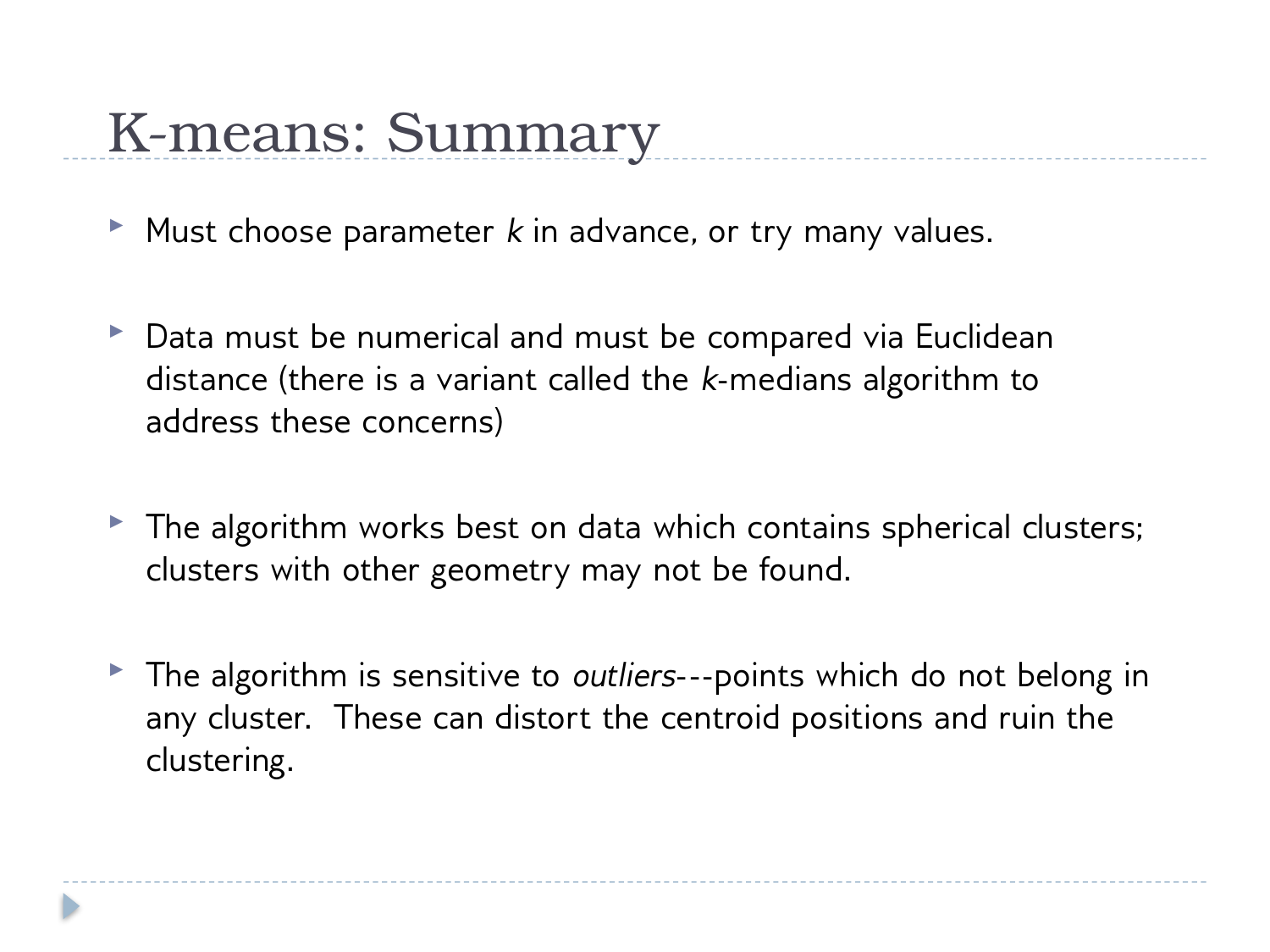

# K-means: Summary
Must choose parameter k in advance, or try many values.

Data must be numerical and must be compared via Euclidean distance (there is a variant called the k-medians algorithm to address these concerns)

The algorithm works best on data which contains spherical clusters; clusters with other geometry may not be found.

The algorithm is sensitive to outliers---points which do not belong in any cluster.  These can distort the centroid positions and ruin the clustering.